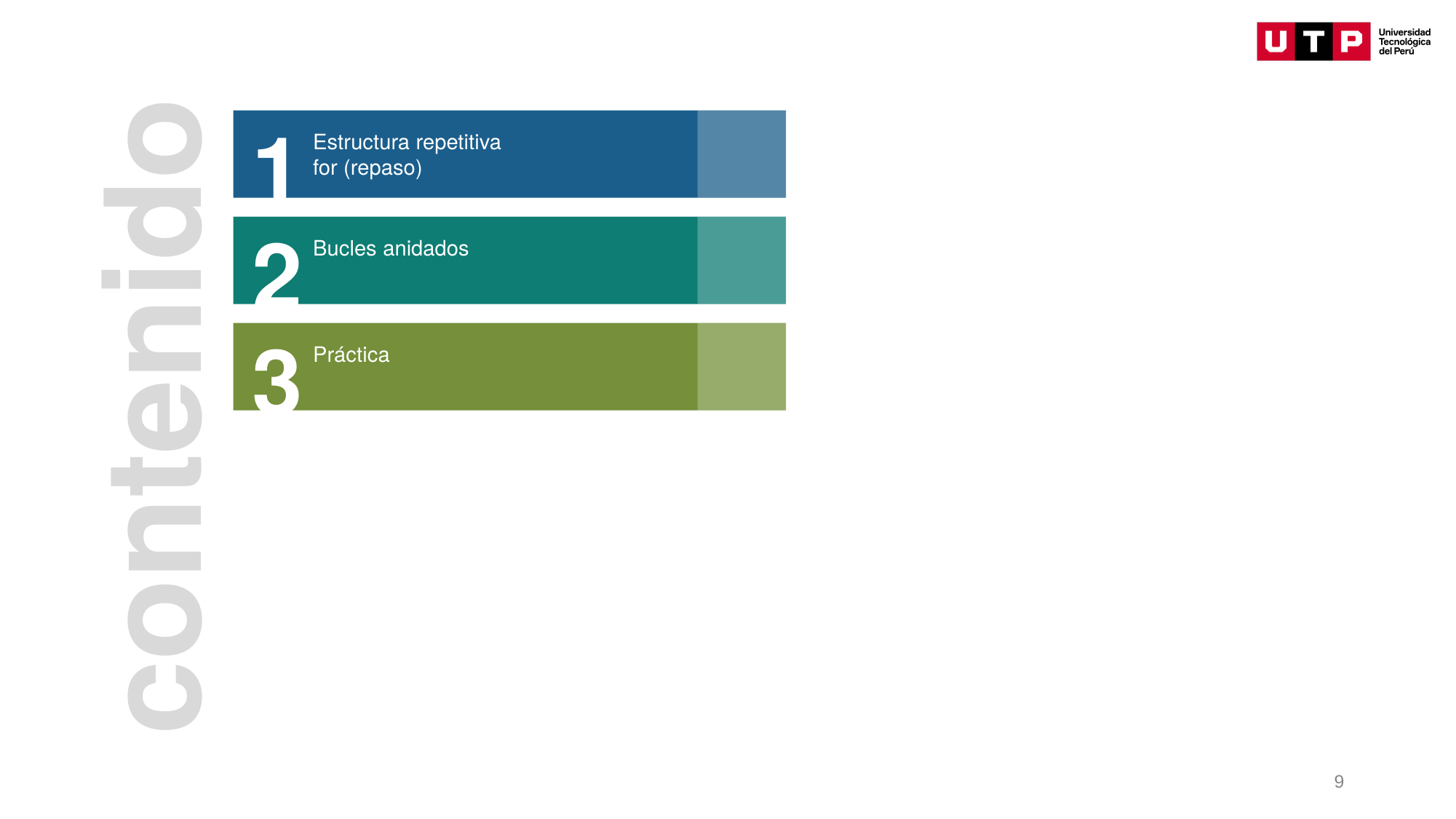

1

Estructura repetitiva
for (repaso)
2

Bucles anidados
3

Práctica
contenido
9